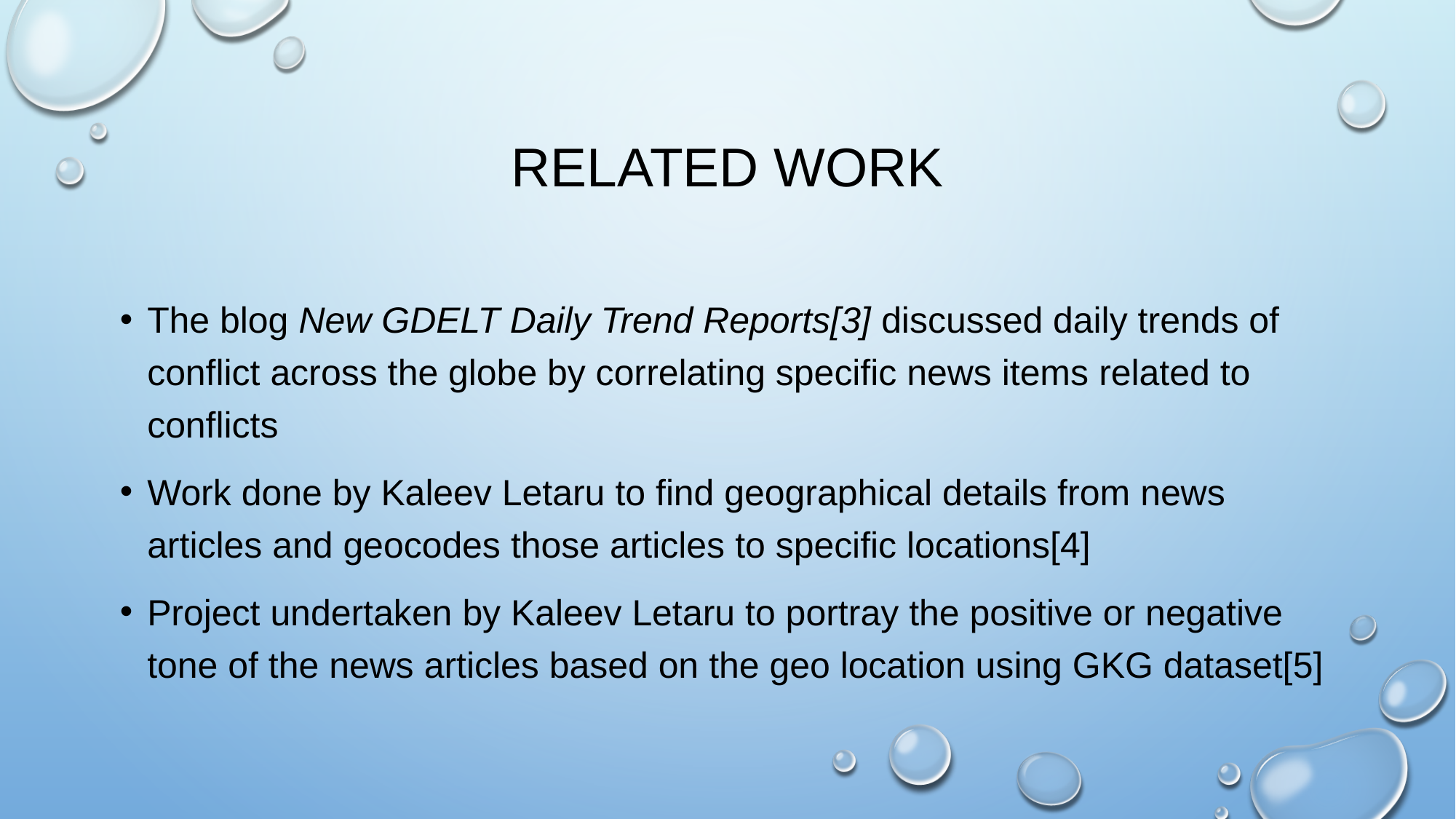

# Related Work
The blog New GDELT Daily Trend Reports[3] discussed daily trends of conflict across the globe by correlating specific news items related to conflicts
Work done by Kaleev Letaru to find geographical details from news articles and geocodes those articles to specific locations[4]
Project undertaken by Kaleev Letaru to portray the positive or negative tone of the news articles based on the geo location using GKG dataset[5]